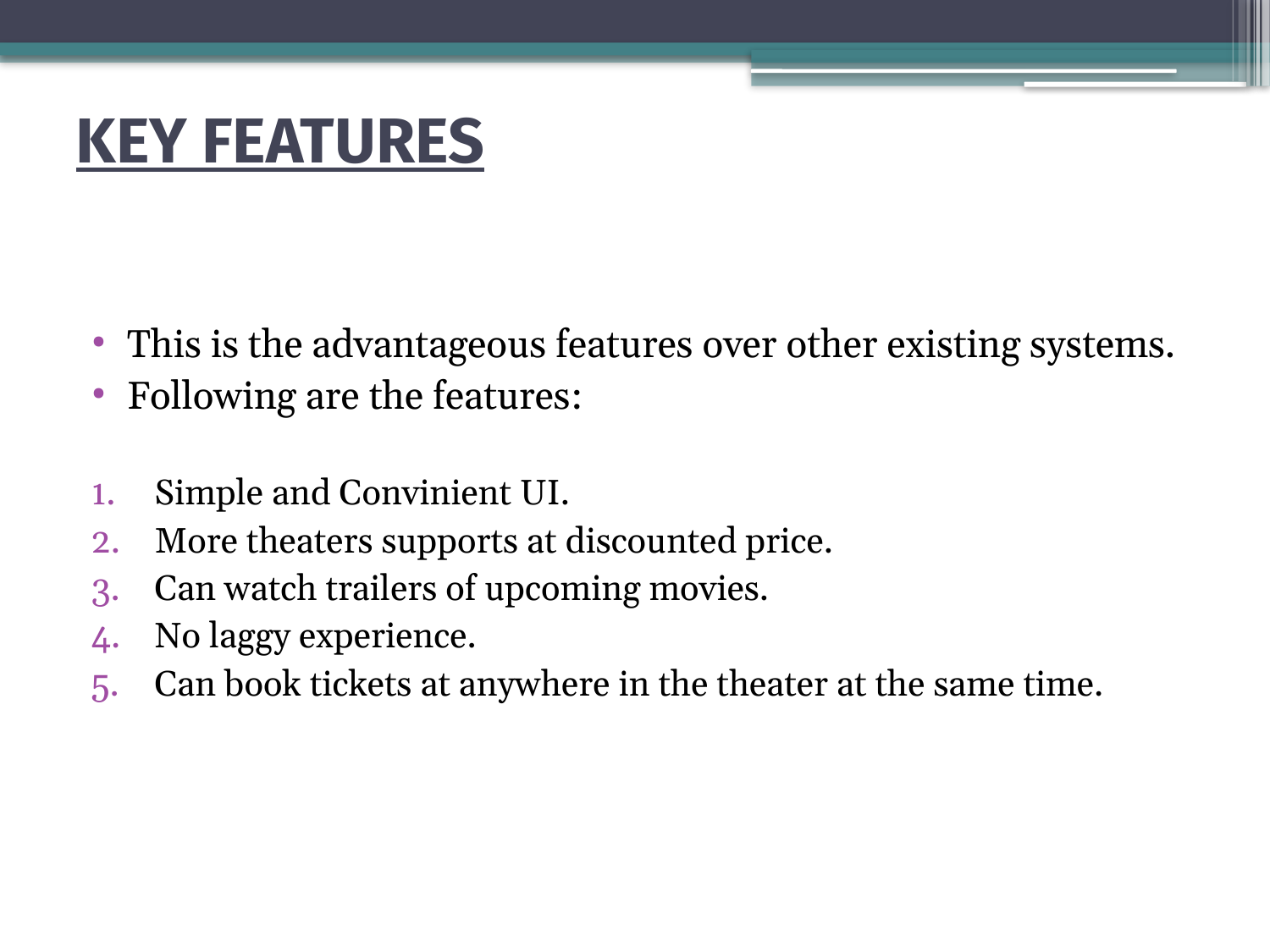

# KEY FEATURES
This is the advantageous features over other existing systems.
Following are the features:

Simple and Convinient UI.
More theaters supports at discounted price.
Can watch trailers of upcoming movies.
No laggy experience.
Can book tickets at anywhere in the theater at the same time.